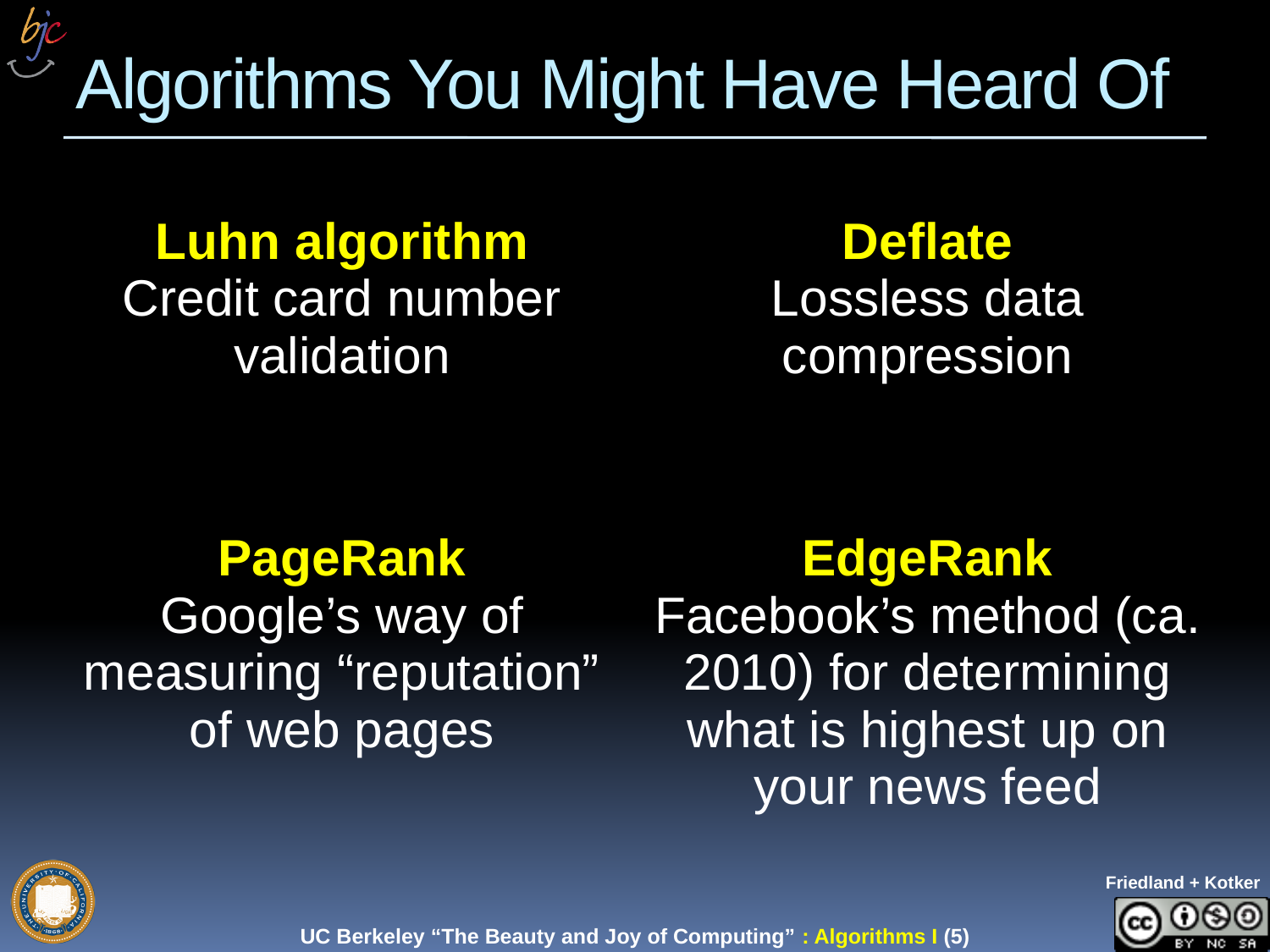

# Algorithms You Might Have Heard Of
| Luhn algorithm Credit card number validation | Deflate Lossless data compression |
| --- | --- |
| PageRank Google’s way of measuring “reputation” of web pages | EdgeRank Facebook’s method (ca. 2010) for determining what is highest up on your news feed |